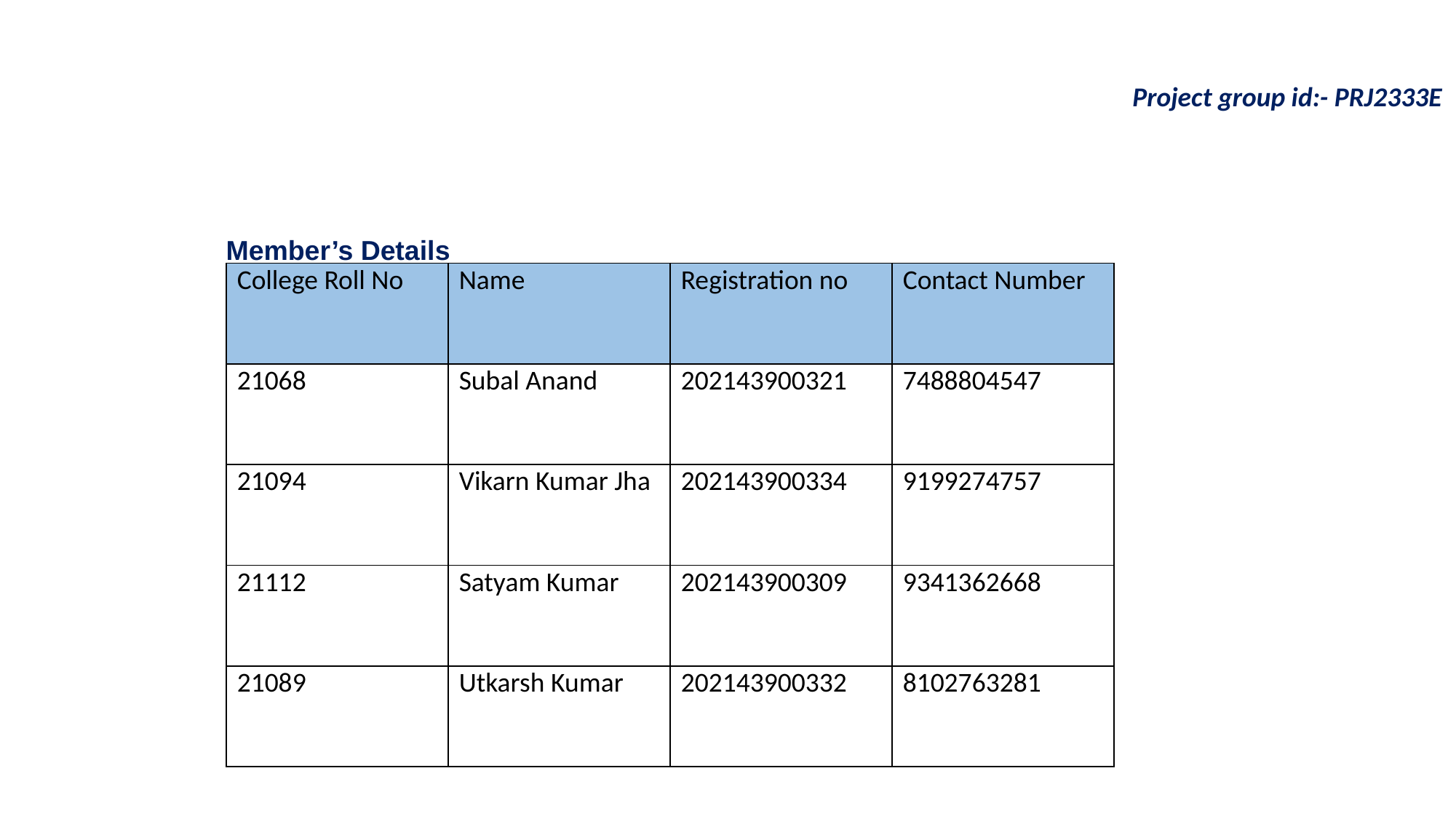

Project group id:- PRJ2333E
Member’s Details
| College Roll No | Name | Registration no | Contact Number |
| --- | --- | --- | --- |
| 21068 | Subal Anand | 202143900321 | 7488804547 |
| 21094 | Vikarn Kumar Jha | 202143900334 | 9199274757 |
| 21112 | Satyam Kumar | 202143900309 | 9341362668 |
| 21089 | Utkarsh Kumar | 202143900332 | 8102763281 |